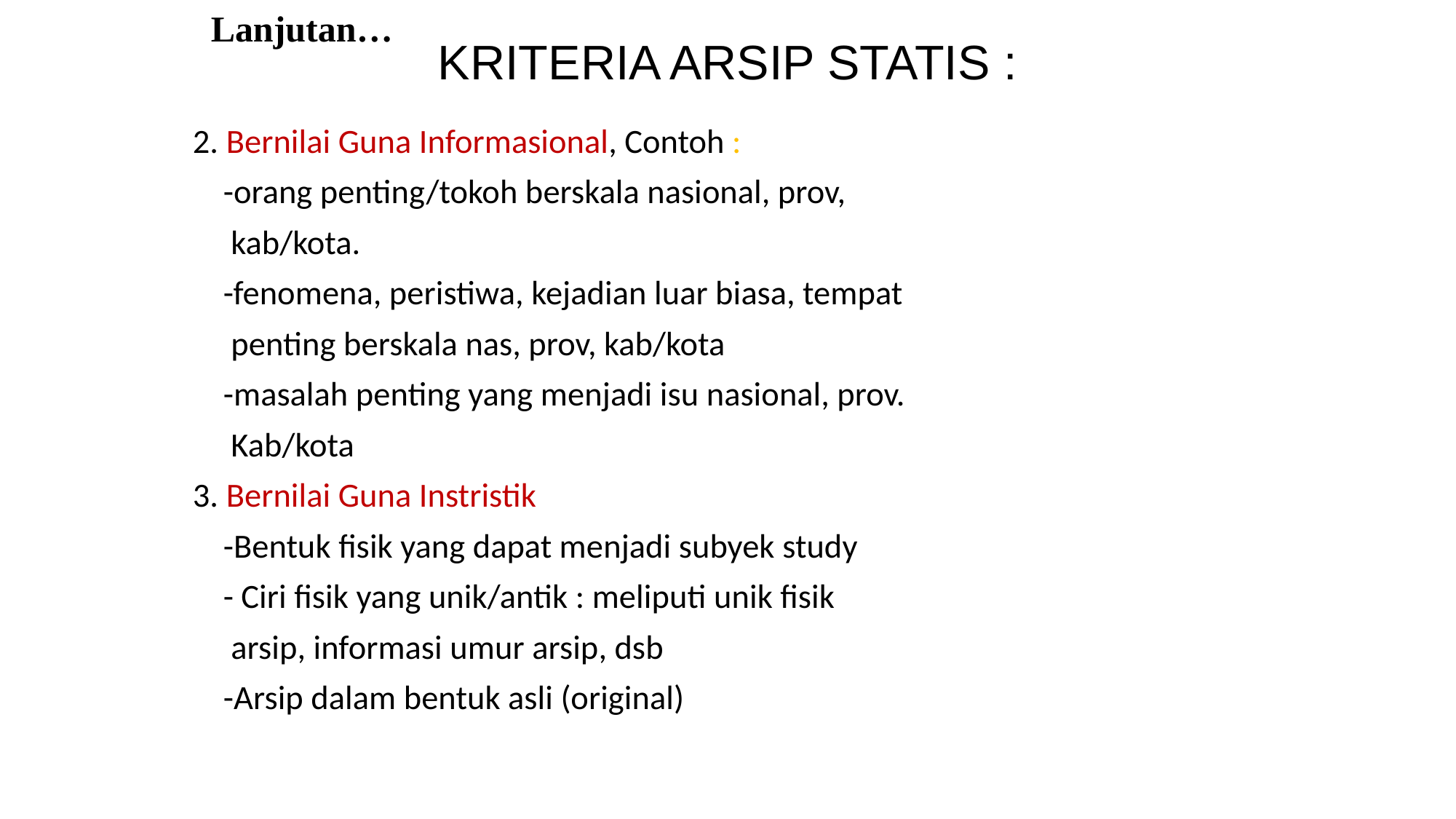

Lanjutan…
# KRITERIA ARSIP STATIS :
2. Bernilai Guna Informasional, Contoh :
    -orang penting/tokoh berskala nasional, prov,
     kab/kota.
    -fenomena, peristiwa, kejadian luar biasa, tempat
     penting berskala nas, prov, kab/kota
    -masalah penting yang menjadi isu nasional, prov.
     Kab/kota
3. Bernilai Guna Instristik
    -Bentuk fisik yang dapat menjadi subyek study
    - Ciri fisik yang unik/antik : meliputi unik fisik
     arsip, informasi umur arsip, dsb
    -Arsip dalam bentuk asli (original)